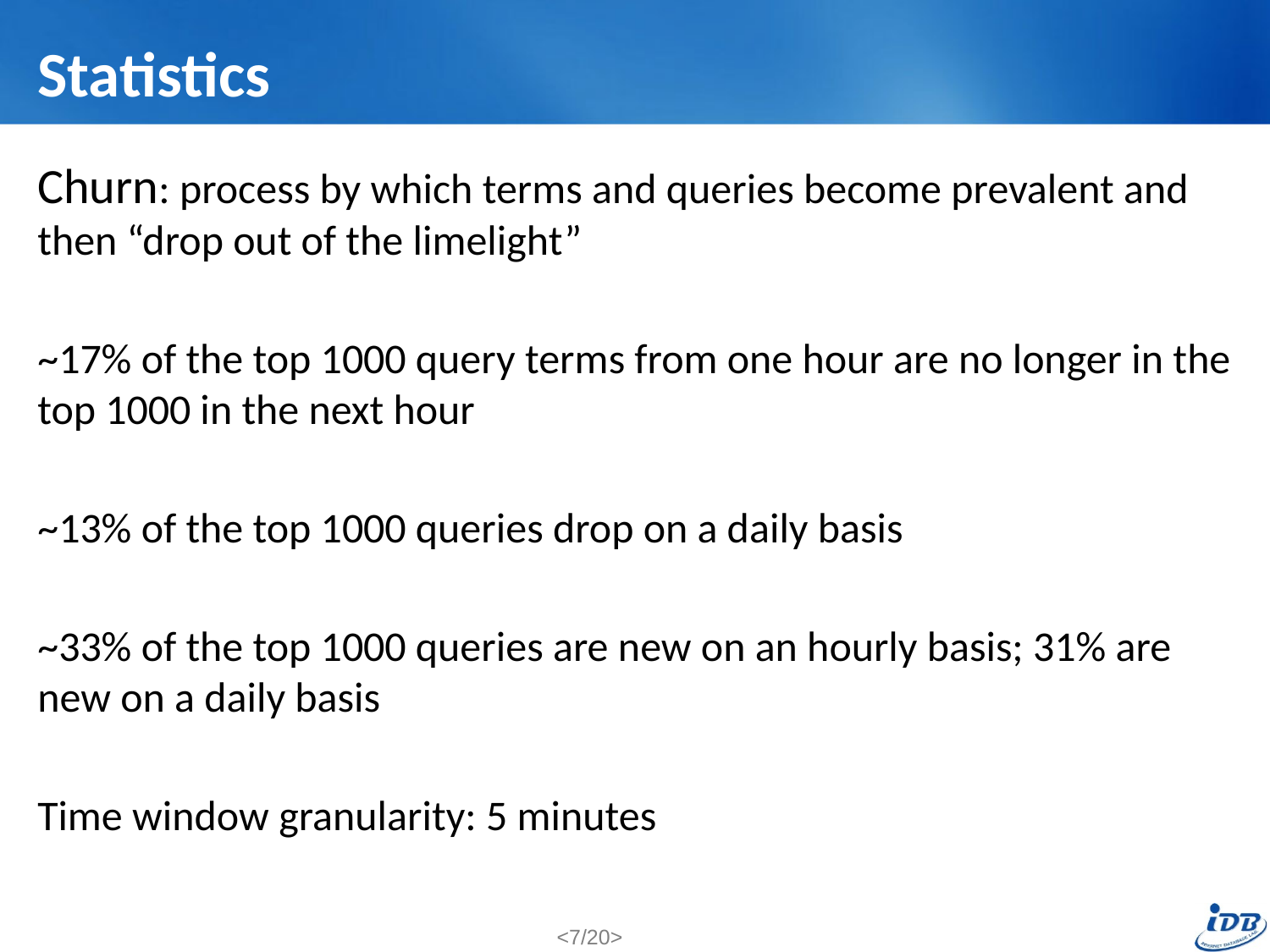

# Statistics
Churn: process by which terms and queries become prevalent and then “drop out of the limelight”

~17% of the top 1000 query terms from one hour are no longer in the top 1000 in the next hour

~13% of the top 1000 queries drop on a daily basis

~33% of the top 1000 queries are new on an hourly basis; 31% are new on a daily basis

Time window granularity: 5 minutes